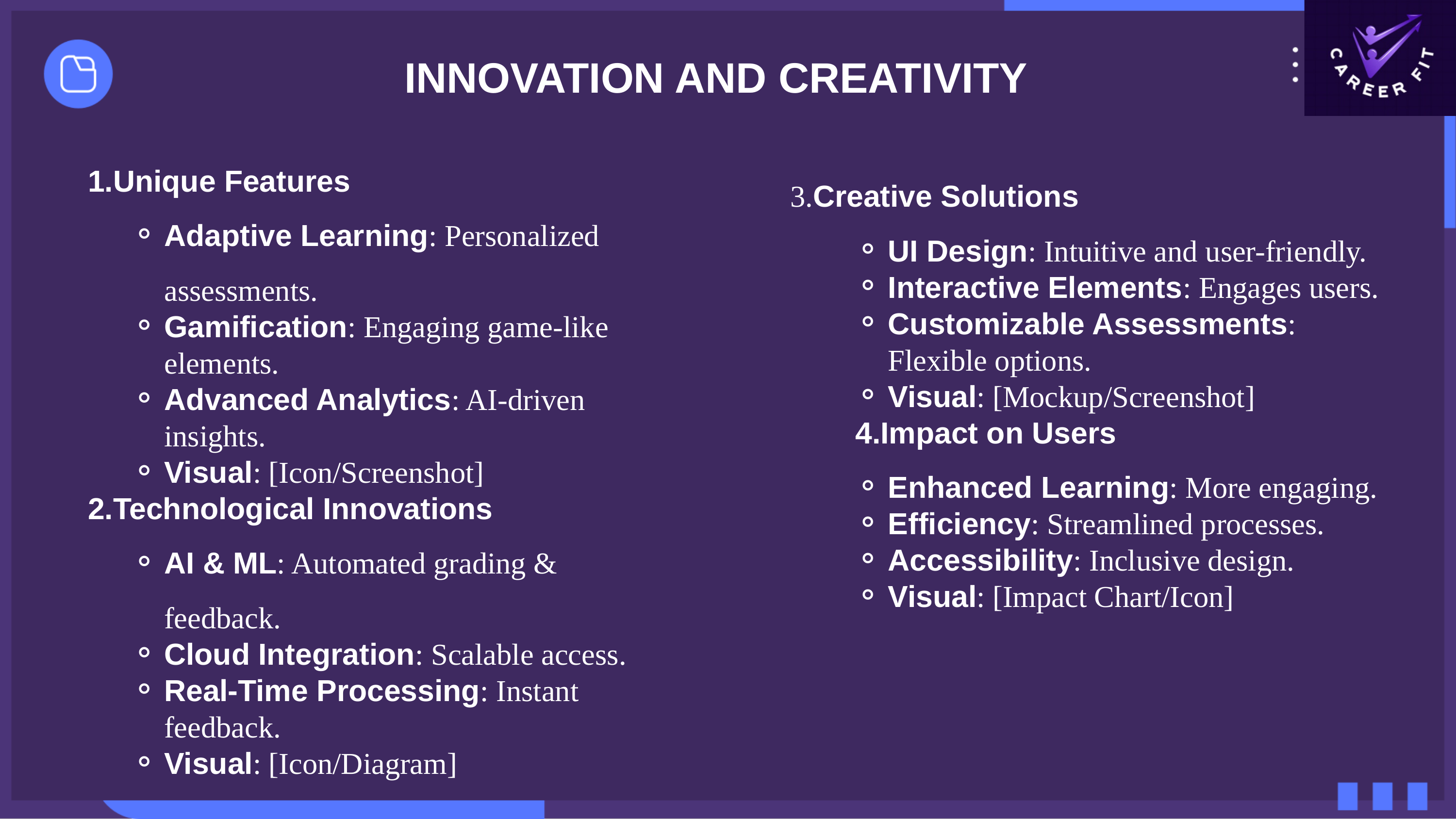

INNOVATION AND CREATIVITY
Unique Features
Adaptive Learning: Personalized assessments.
Gamification: Engaging game-like elements.
Advanced Analytics: AI-driven insights.
Visual: [Icon/Screenshot]
Technological Innovations
AI & ML: Automated grading & feedback.
Cloud Integration: Scalable access.
Real-Time Processing: Instant feedback.
Visual: [Icon/Diagram]

3.Creative Solutions
UI Design: Intuitive and user-friendly.
Interactive Elements: Engages users.
Customizable Assessments: Flexible options.
Visual: [Mockup/Screenshot]
4.Impact on Users
Enhanced Learning: More engaging.
Efficiency: Streamlined processes.
Accessibility: Inclusive design.
Visual: [Impact Chart/Icon]